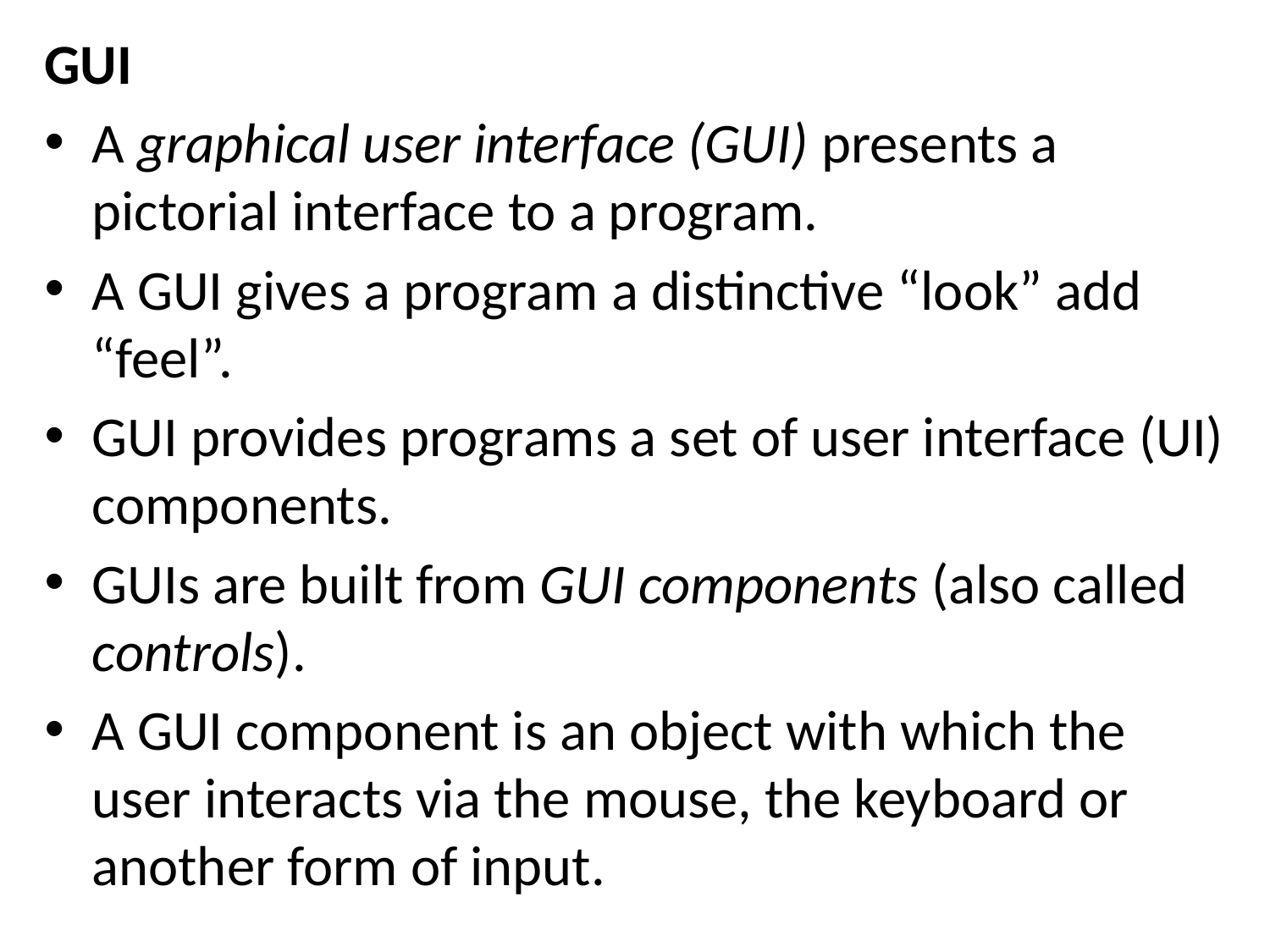

GUI
A graphical user interface (GUI) presents a pictorial interface to a program.
A GUI gives a program a distinctive “look” add “feel”.
GUI provides programs a set of user interface (UI) components.
GUIs are built from GUI components (also called controls).
A GUI component is an object with which the user interacts via the mouse, the keyboard or another form of input.